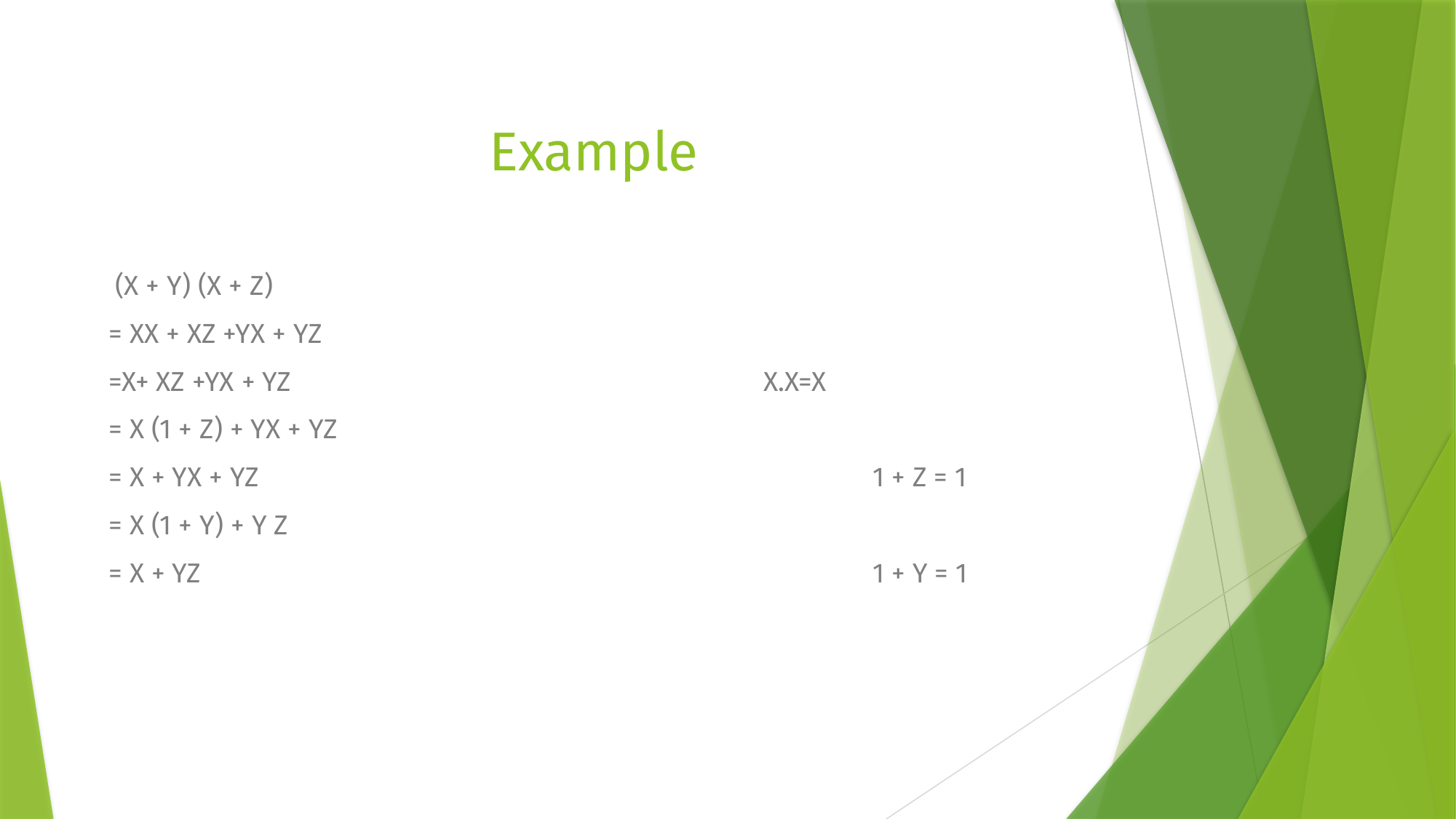

# Example
 (X + Y) (X + Z)
= XX + XZ +YX + YZ
=X+ XZ +YX + YZ					X.X=X
= X (1 + Z) + YX + YZ
= X + YX + YZ						1 + Z = 1
= X (1 + Y) + Y Z
= X + YZ			 				1 + Y = 1